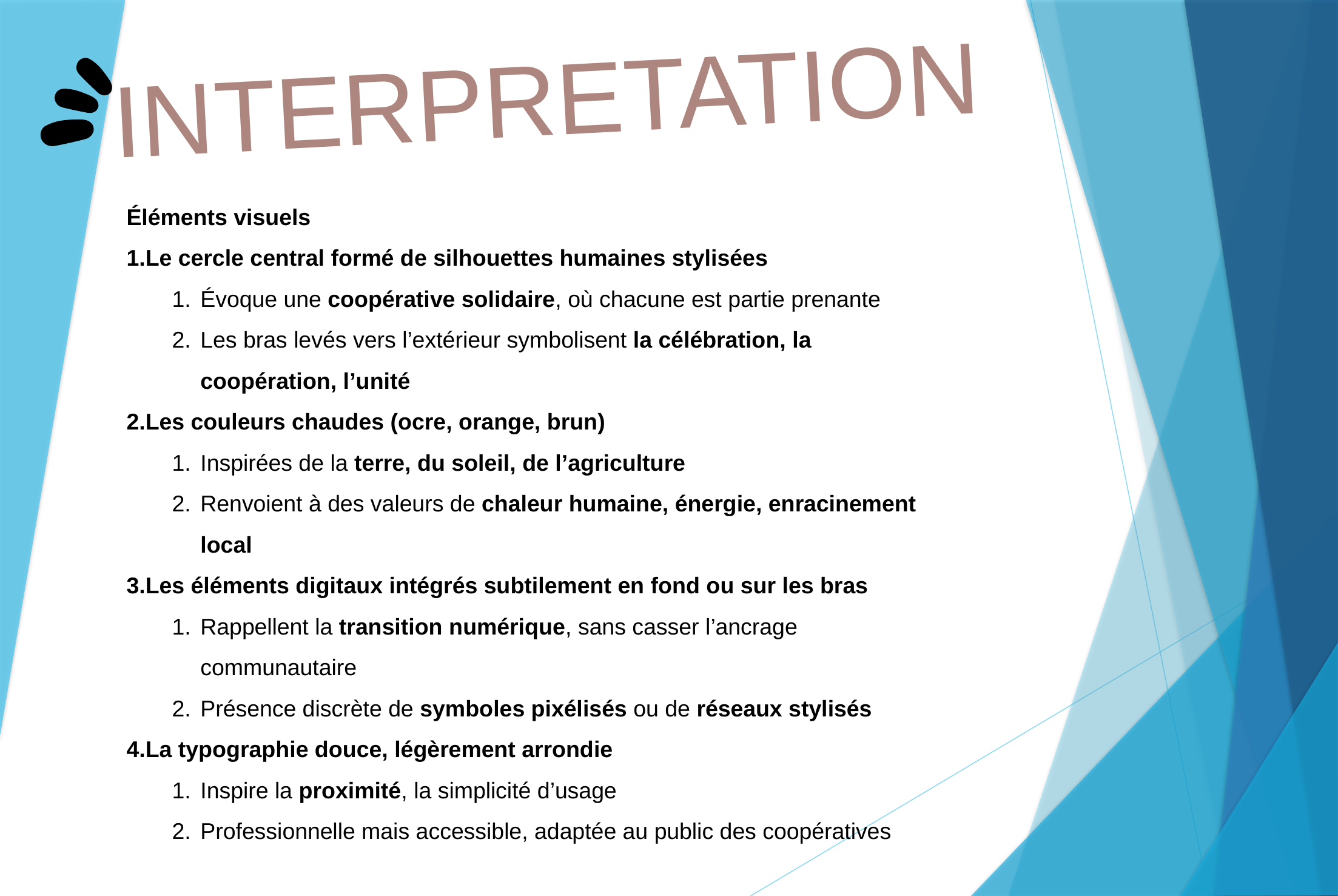

INTERPRETATION

Éléments visuels
Le cercle central formé de silhouettes humaines stylisées
Évoque une coopérative solidaire, où chacune est partie prenante
Les bras levés vers l’extérieur symbolisent la célébration, la coopération, l’unité
Les couleurs chaudes (ocre, orange, brun)
Inspirées de la terre, du soleil, de l’agriculture
Renvoient à des valeurs de chaleur humaine, énergie, enracinement local
Les éléments digitaux intégrés subtilement en fond ou sur les bras
Rappellent la transition numérique, sans casser l’ancrage communautaire
Présence discrète de symboles pixélisés ou de réseaux stylisés
La typographie douce, légèrement arrondie
Inspire la proximité, la simplicité d’usage
Professionnelle mais accessible, adaptée au public des coopératives